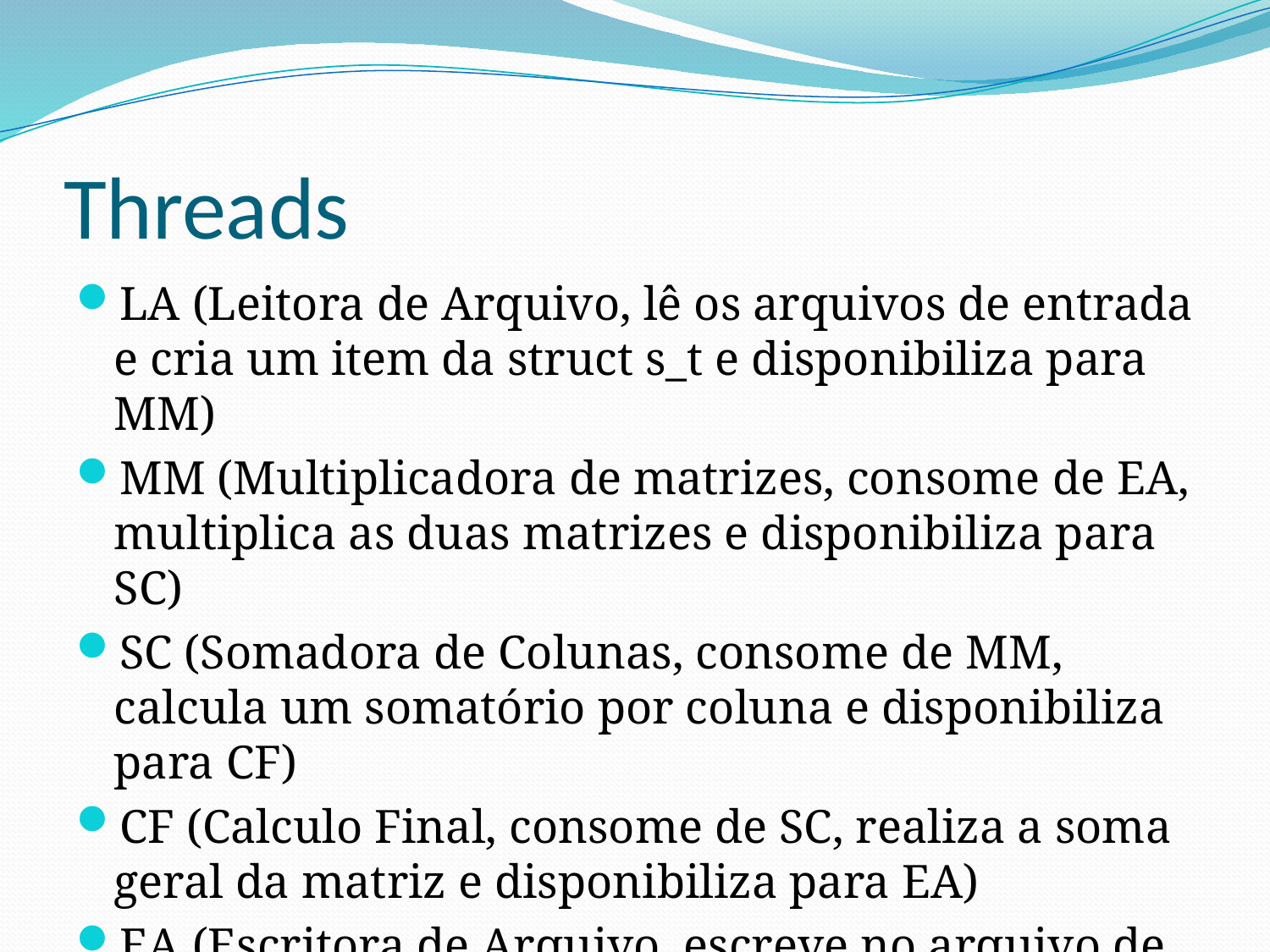

# Threads
LA (Leitora de Arquivo, lê os arquivos de entrada e cria um item da struct s_t e disponibiliza para MM)
MM (Multiplicadora de matrizes, consome de EA, multiplica as duas matrizes e disponibiliza para SC)
SC (Somadora de Colunas, consome de MM, calcula um somatório por coluna e disponibiliza para CF)
CF (Calculo Final, consome de SC, realiza a soma geral da matriz e disponibiliza para EA)
EA (Escritora de Arquivo, escreve no arquivo de saída)